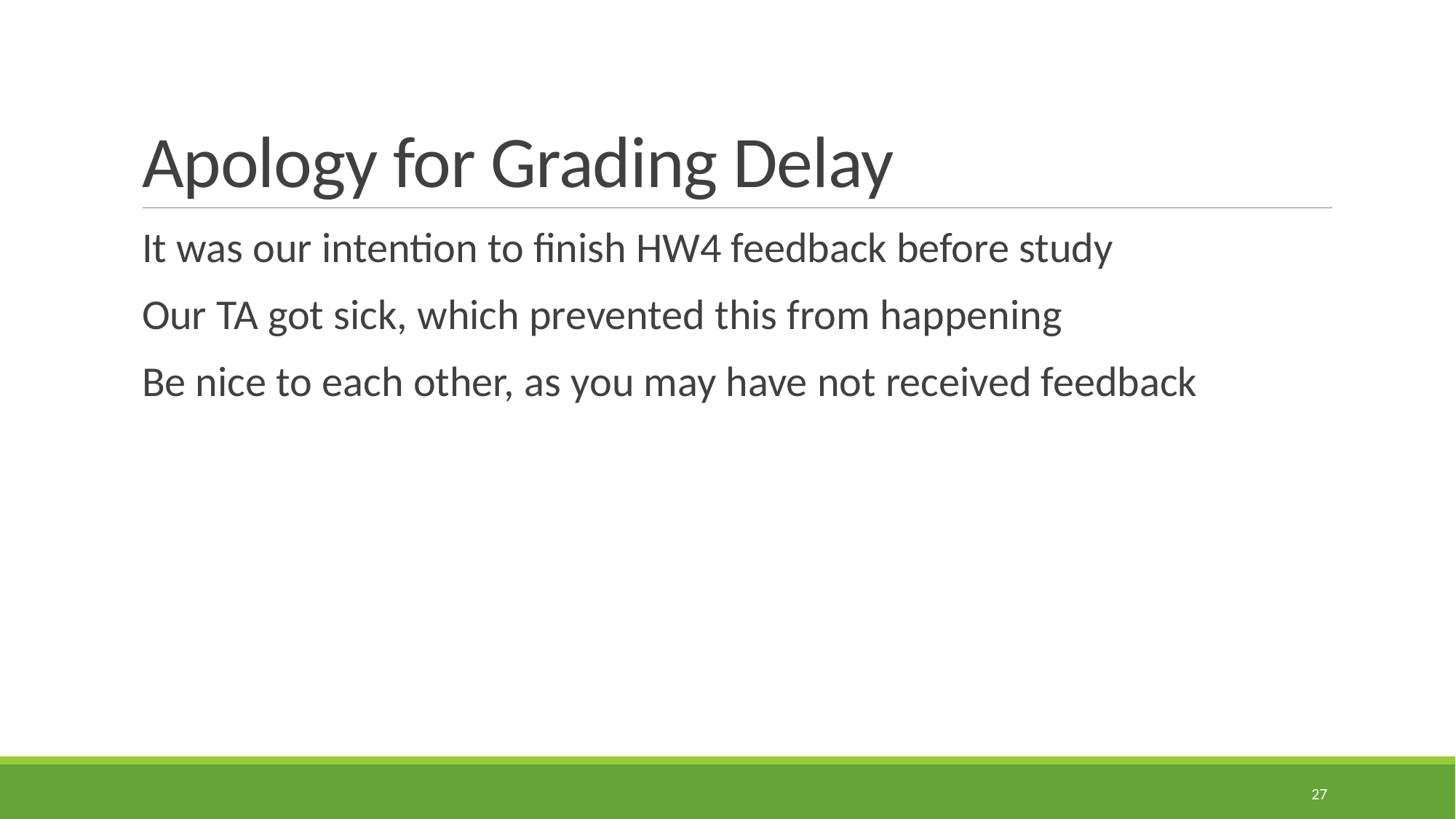

# Apology for Grading Delay
It was our intention to finish HW4 feedback before study
Our TA got sick, which prevented this from happening
Be nice to each other, as you may have not received feedback
27